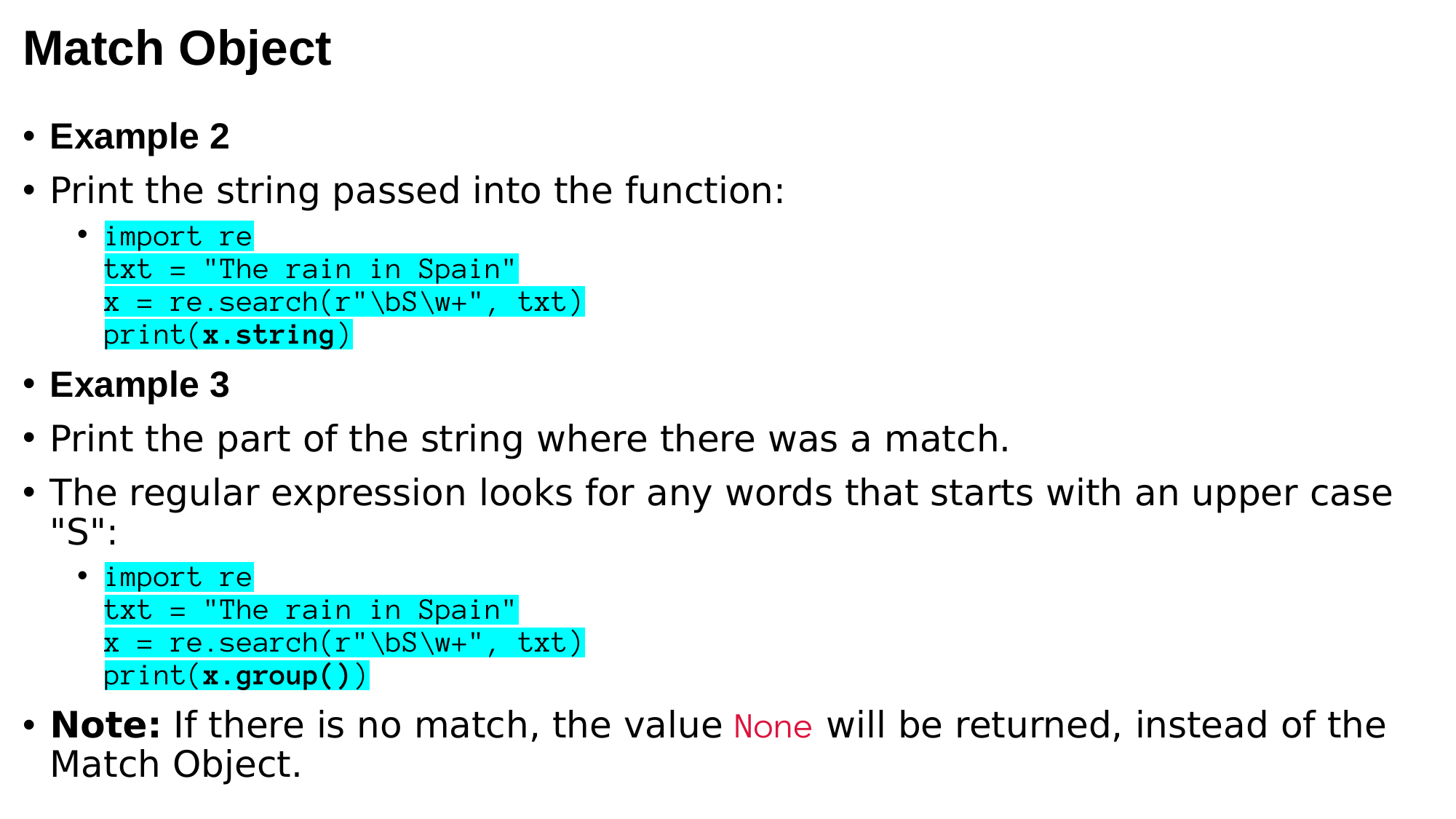

# Match Object
Example 2
Print the string passed into the function:
import re
txt = "The rain in Spain"
x = re.search(r"\bS\w+", txt)
print(x.string)
Example 3
Print the part of the string where there was a match.
The regular expression looks for any words that starts with an upper case "S":
import re
txt = "The rain in Spain"
x = re.search(r"\bS\w+", txt)
print(x.group())
Note: If there is no match, the value None will be returned, instead of the Match Object.